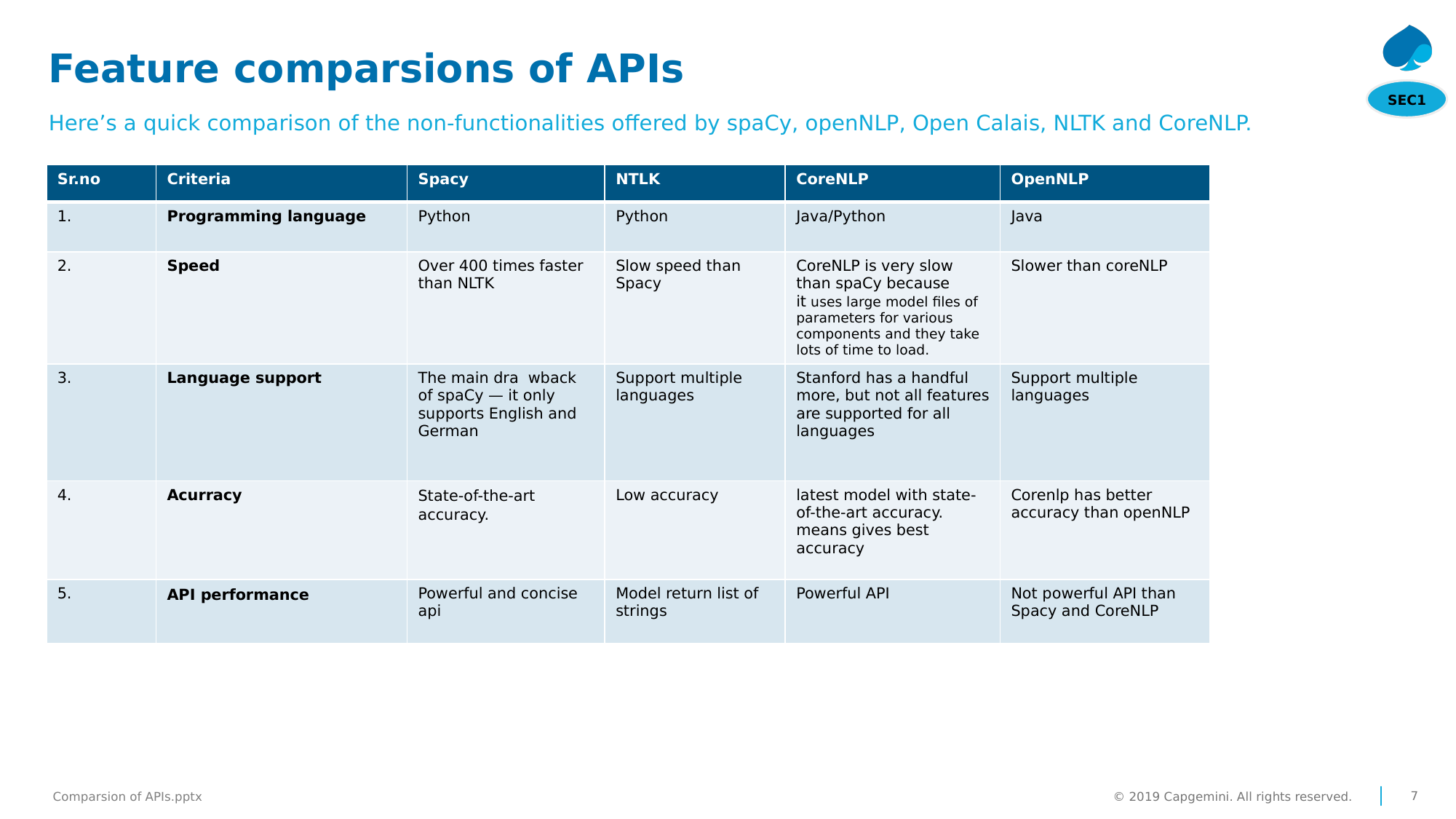

# Feature comparsions of APIs
SEC1
Here’s a quick comparison of the non-functionalities offered by spaCy, openNLP, Open Calais, NLTK and CoreNLP.

| Sr.no | Criteria | Spacy | NTLK | CoreNLP | OpenNLP |
| --- | --- | --- | --- | --- | --- |
| 1. | Programming language | Python | Python | Java/Python | Java |
| 2. | Speed | Over 400 times faster than NLTK | Slow speed than Spacy | CoreNLP is very slow than spaCy because it uses large model files of parameters for various components and they take lots of time to load. | Slower than coreNLP |
| 3. | Language support | The main dra wback of spaCy — it only supports English and German | Support multiple languages | Stanford has a handful more, but not all features are supported for all languages | Support multiple languages |
| 4. | Acurracy | State-of-the-art accuracy. | Low accuracy | latest model with state-of-the-art accuracy. means gives best accuracy | Corenlp has better accuracy than openNLP |
| 5. | API performance | Powerful and concise api | Model return list of strings | Powerful API | Not powerful API than Spacy and CoreNLP |
© 2019 Capgemini. All rights reserved.
7